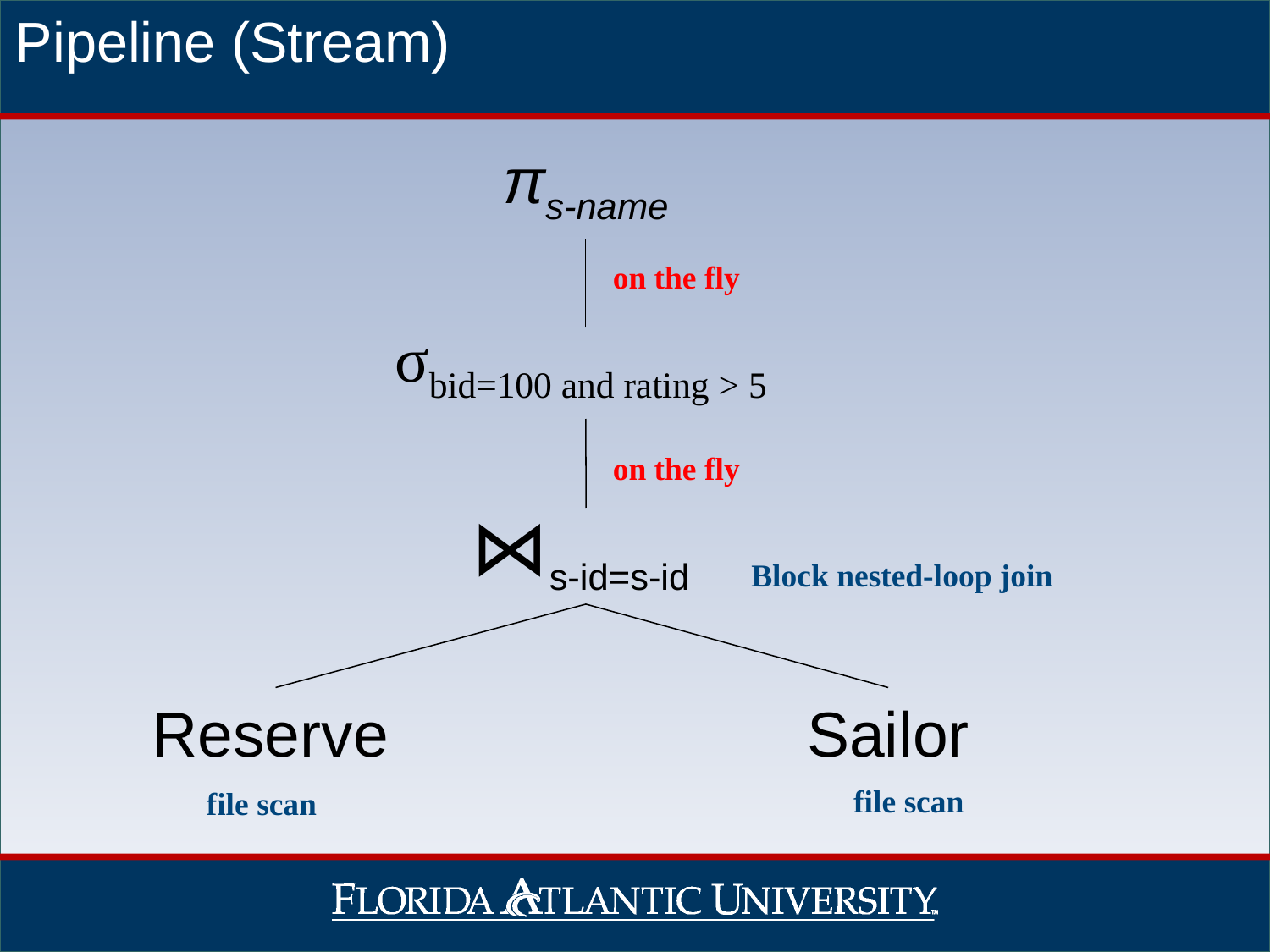

Pipeline (Stream)
πs-name
on the fly
σbid=100 and rating > 5
on the fly
⋈s-id=s-id
Block nested-loop join
Sailor
Reserve
file scan
file scan